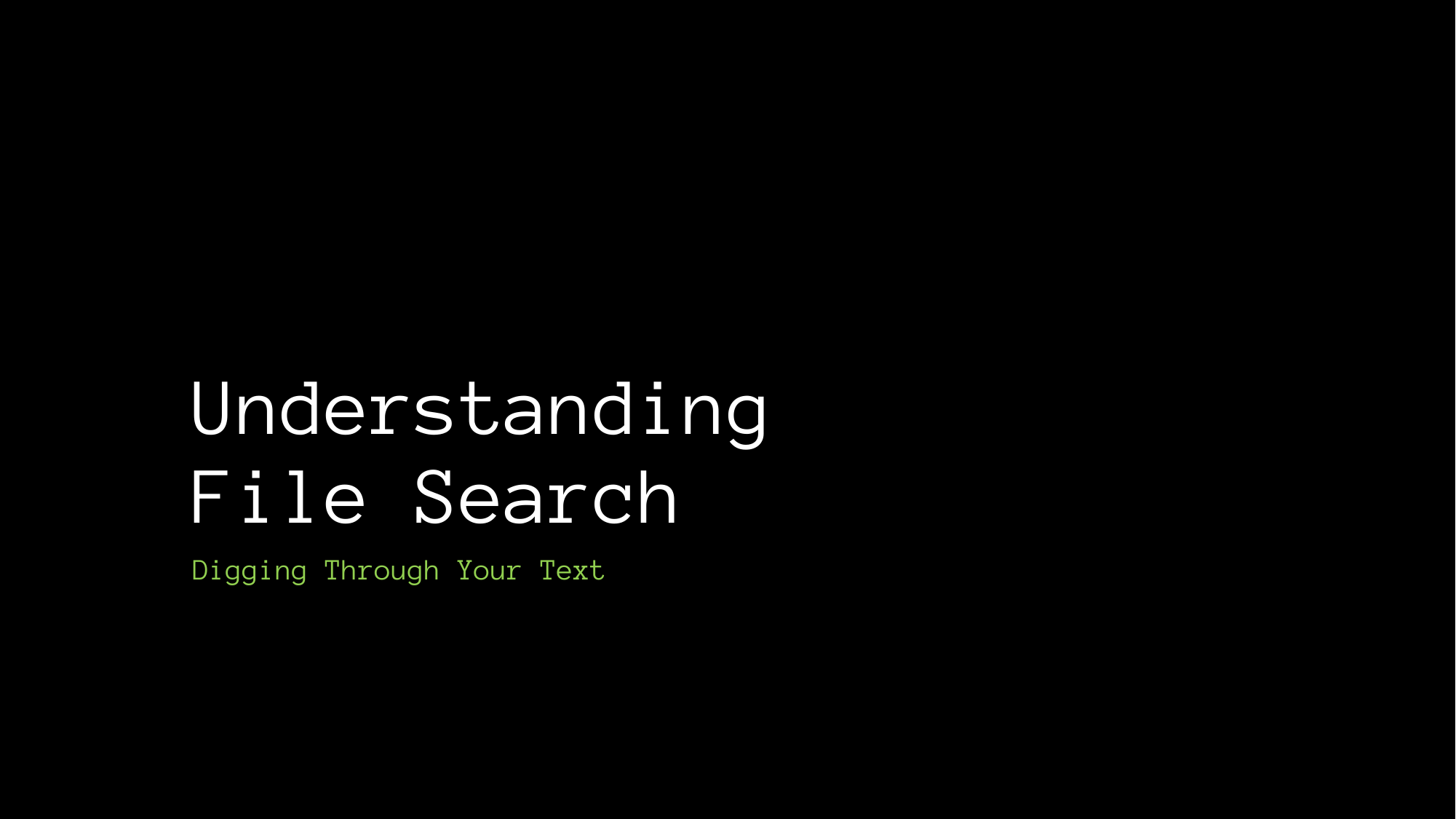

# Understanding File Search
Digging Through Your Text